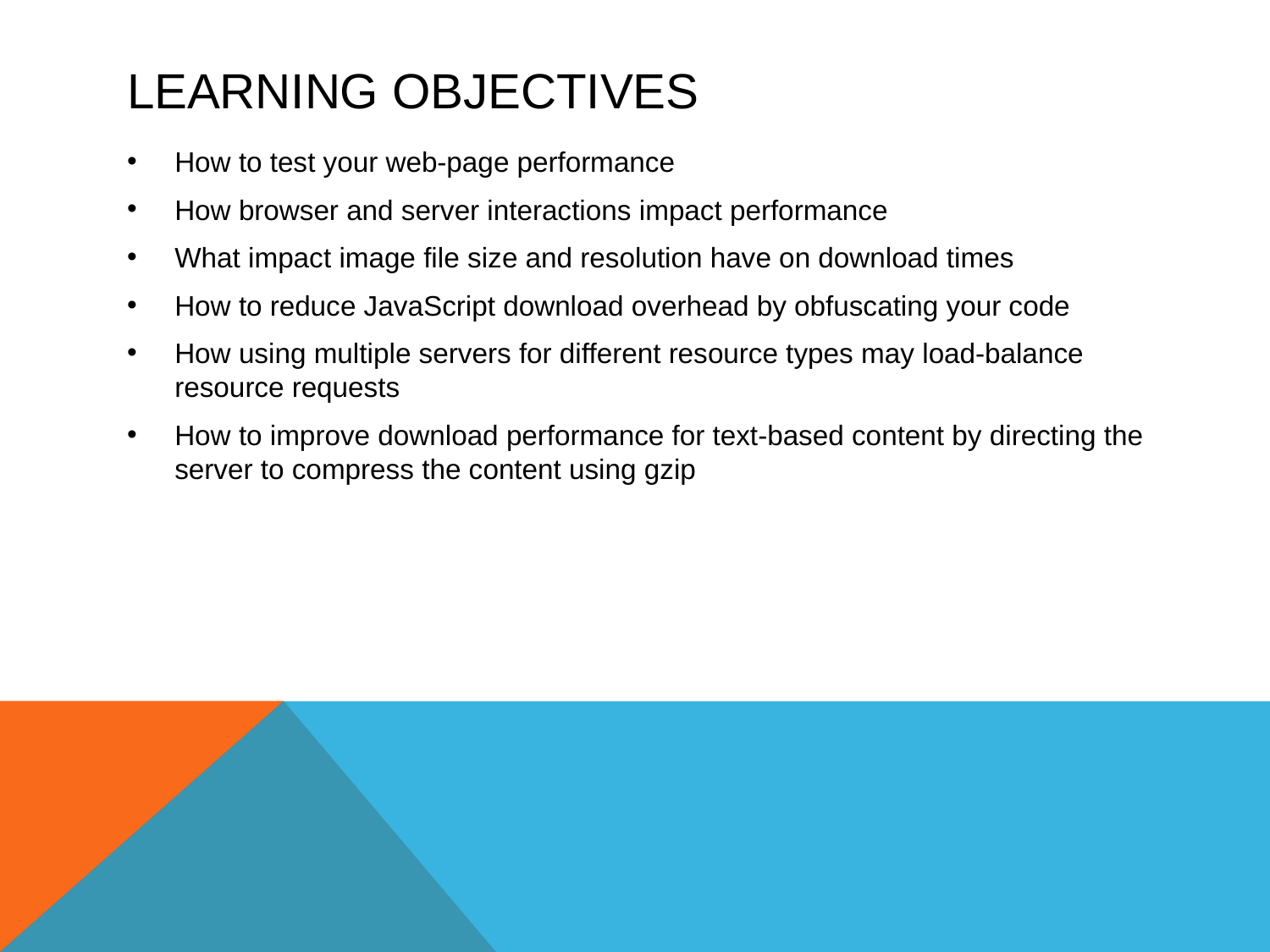

# Learning Objectives
How to test your web-page performance
How browser and server interactions impact performance
What impact image file size and resolution have on download times
How to reduce JavaScript download overhead by obfuscating your code
How using multiple servers for different resource types may load-balance resource requests
How to improve download performance for text-based content by directing the server to compress the content using gzip